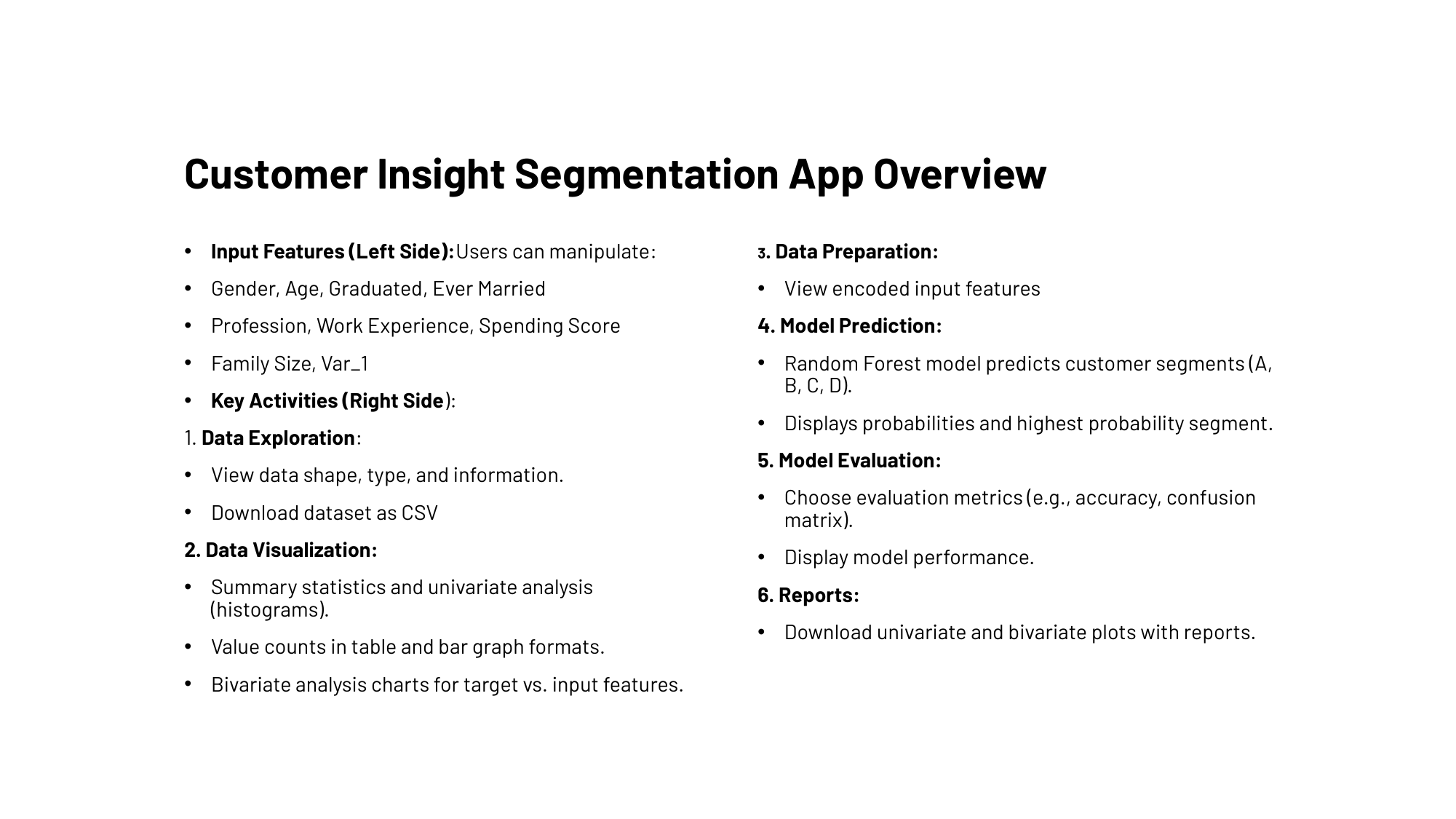

# Customer Insight Segmentation App Overview
Input Features (Left Side):Users can manipulate:
Gender, Age, Graduated, Ever Married
Profession, Work Experience, Spending Score
Family Size, Var_1
Key Activities (Right Side):
1. Data Exploration:
View data shape, type, and information.
Download dataset as CSV
2. Data Visualization:
Summary statistics and univariate analysis (histograms).
Value counts in table and bar graph formats.
Bivariate analysis charts for target vs. input features.

3. Data Preparation:
View encoded input features
4. Model Prediction:
Random Forest model predicts customer segments (A, B, C, D).
Displays probabilities and highest probability segment.
5. Model Evaluation:
Choose evaluation metrics (e.g., accuracy, confusion matrix).
Display model performance.
6. Reports:
Download univariate and bivariate plots with reports.